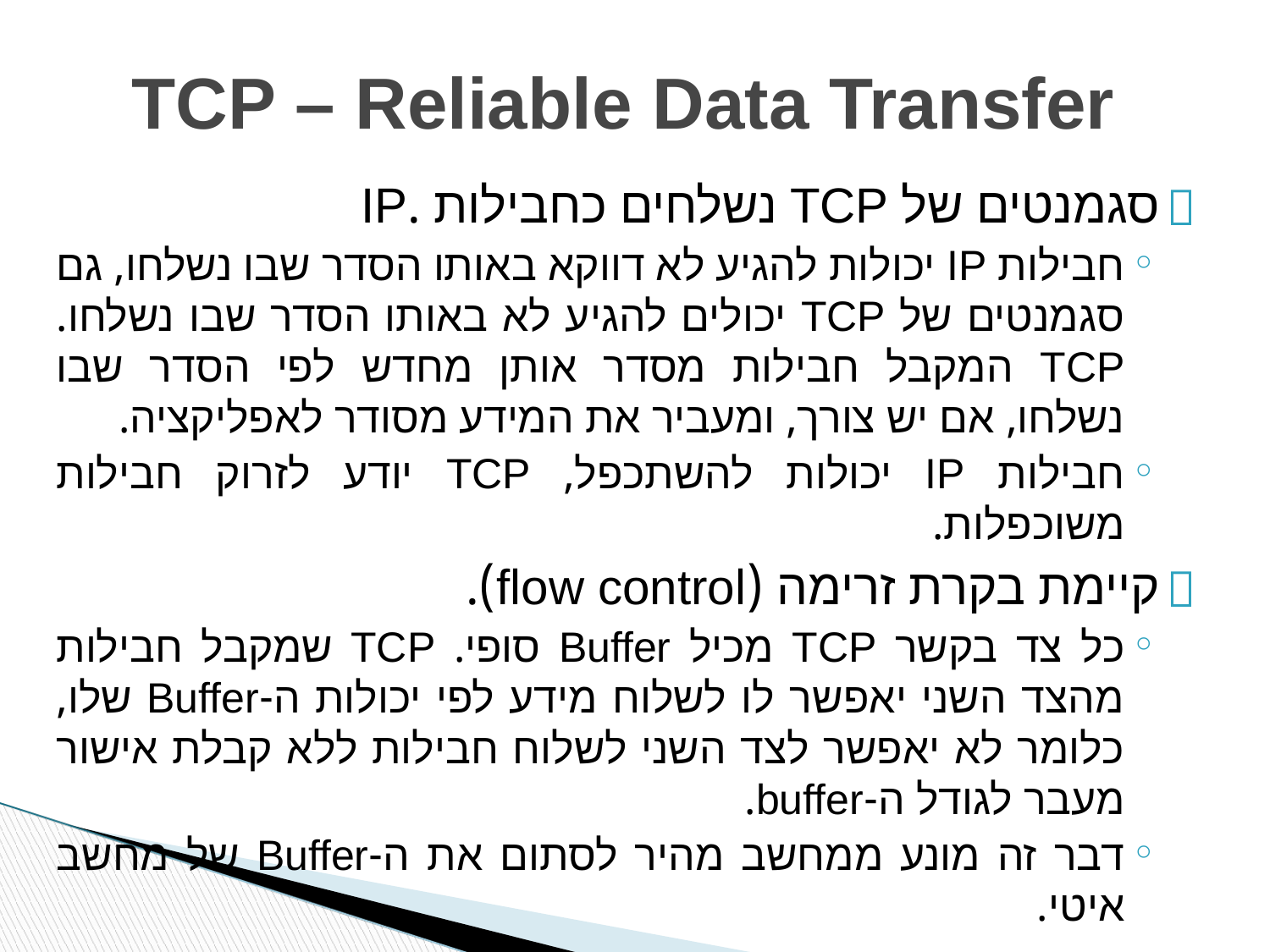

TCP – Reliable Data Transfer
סגמנטים של TCP נשלחים כחבילות .IP
חבילות IP יכולות להגיע לא דווקא באותו הסדר שבו נשלחו, גם סגמנטים של TCP יכולים להגיע לא באותו הסדר שבו נשלחו. TCP המקבל חבילות מסדר אותן מחדש לפי הסדר שבו נשלחו, אם יש צורך, ומעביר את המידע מסודר לאפליקציה.
חבילות IP יכולות להשתכפל, TCP יודע לזרוק חבילות משוכפלות.
קיימת בקרת זרימה (flow control).
כל צד בקשר TCP מכיל Buffer סופי. TCP שמקבל חבילות מהצד השני יאפשר לו לשלוח מידע לפי יכולות ה-Buffer שלו, כלומר לא יאפשר לצד השני לשלוח חבילות ללא קבלת אישור מעבר לגודל ה-buffer.
דבר זה מונע ממחשב מהיר לסתום את ה-Buffer של מחשב איטי.